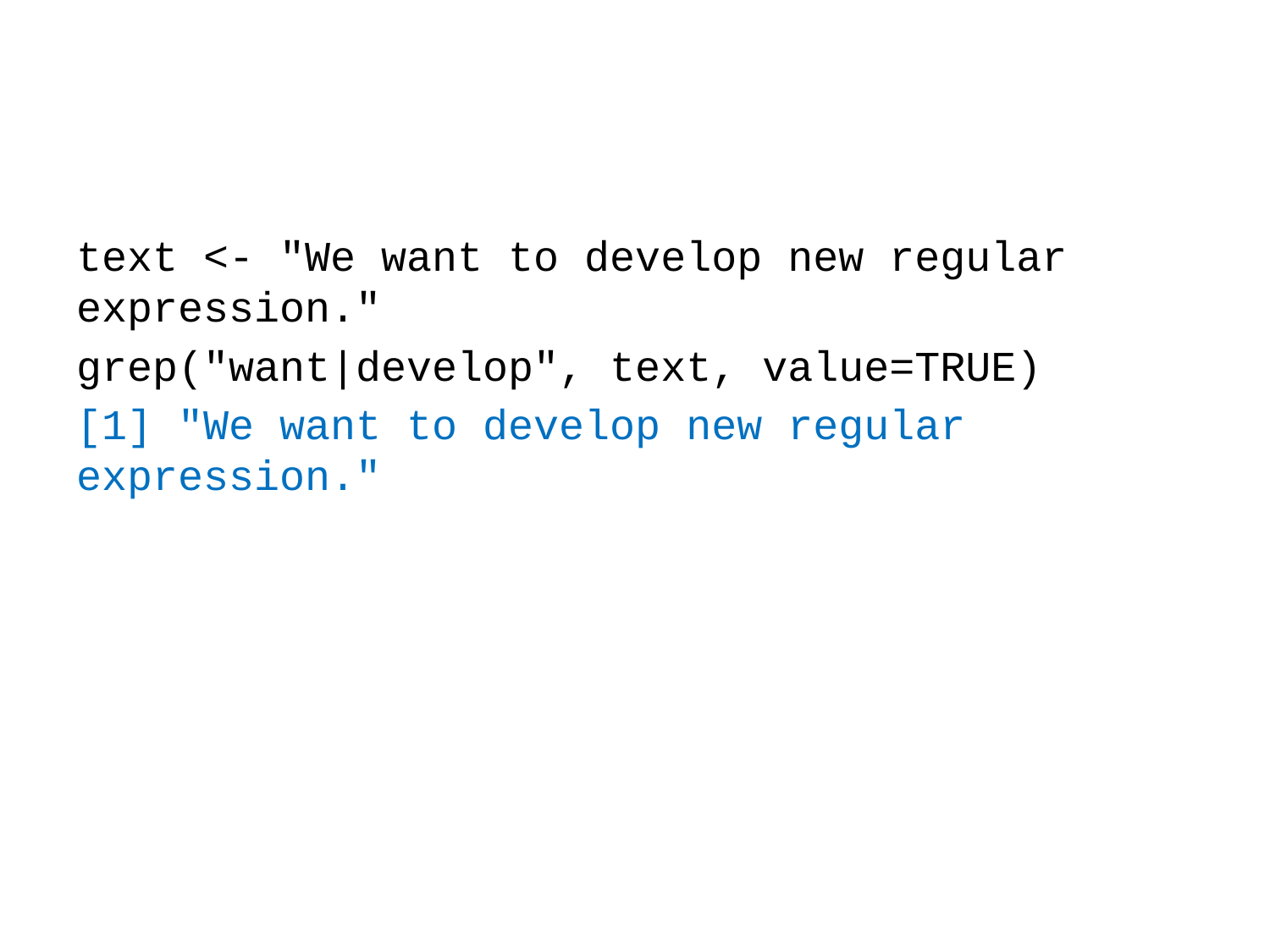

#
text <- "We want to develop new regular expression."
grep("want|develop", text, value=TRUE)
[1] "We want to develop new regular expression."